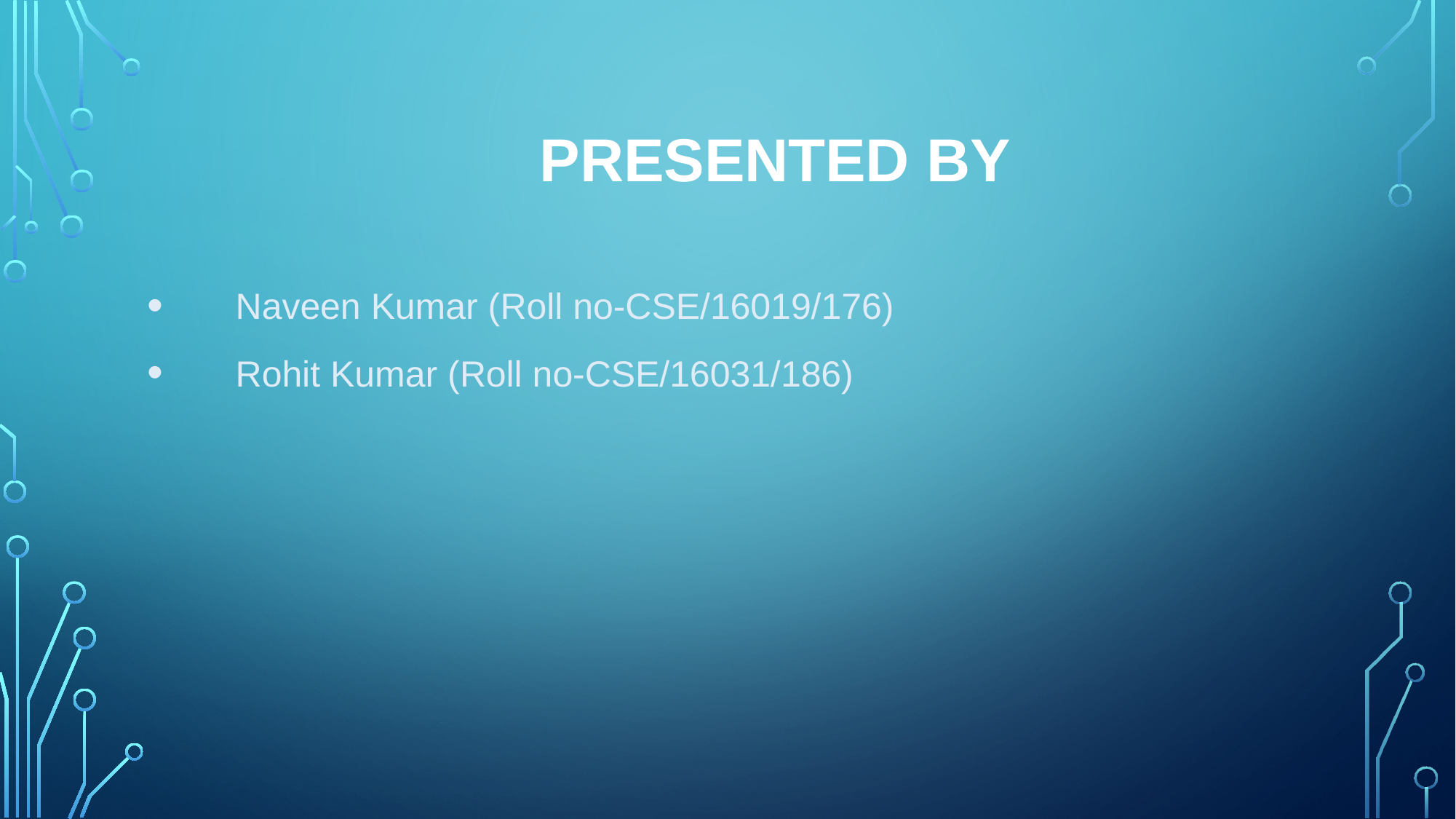

# Presented by
      Naveen Kumar (Roll no-CSE/16019/176)
      Rohit Kumar (Roll no-CSE/16031/186)